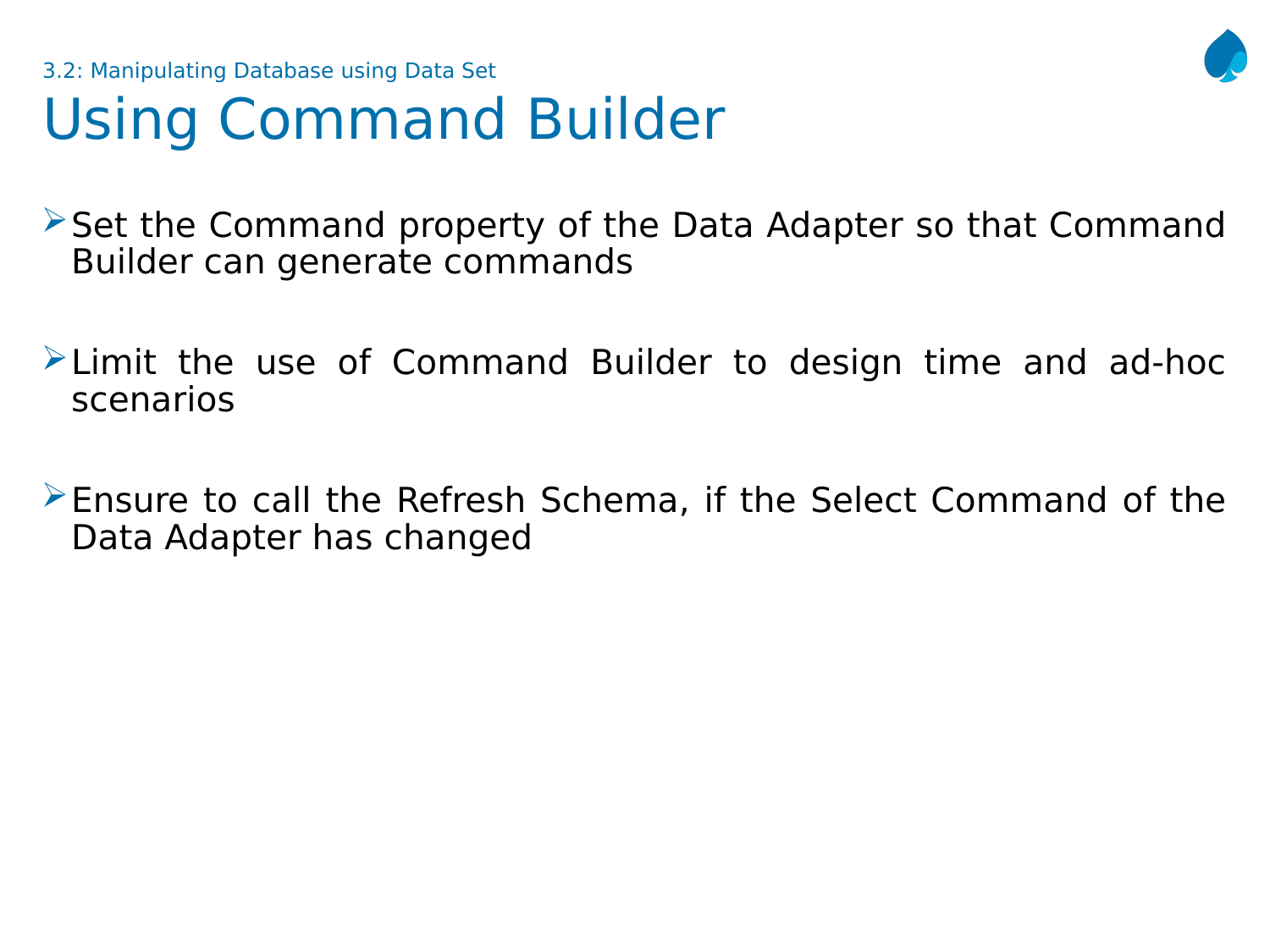

# 3.2: Manipulating Database using Data Set Using Command Builder
Set the Command property of the Data Adapter so that Command Builder can generate commands

Limit the use of Command Builder to design time and ad-hoc scenarios

Ensure to call the Refresh Schema, if the Select Command of the Data Adapter has changed